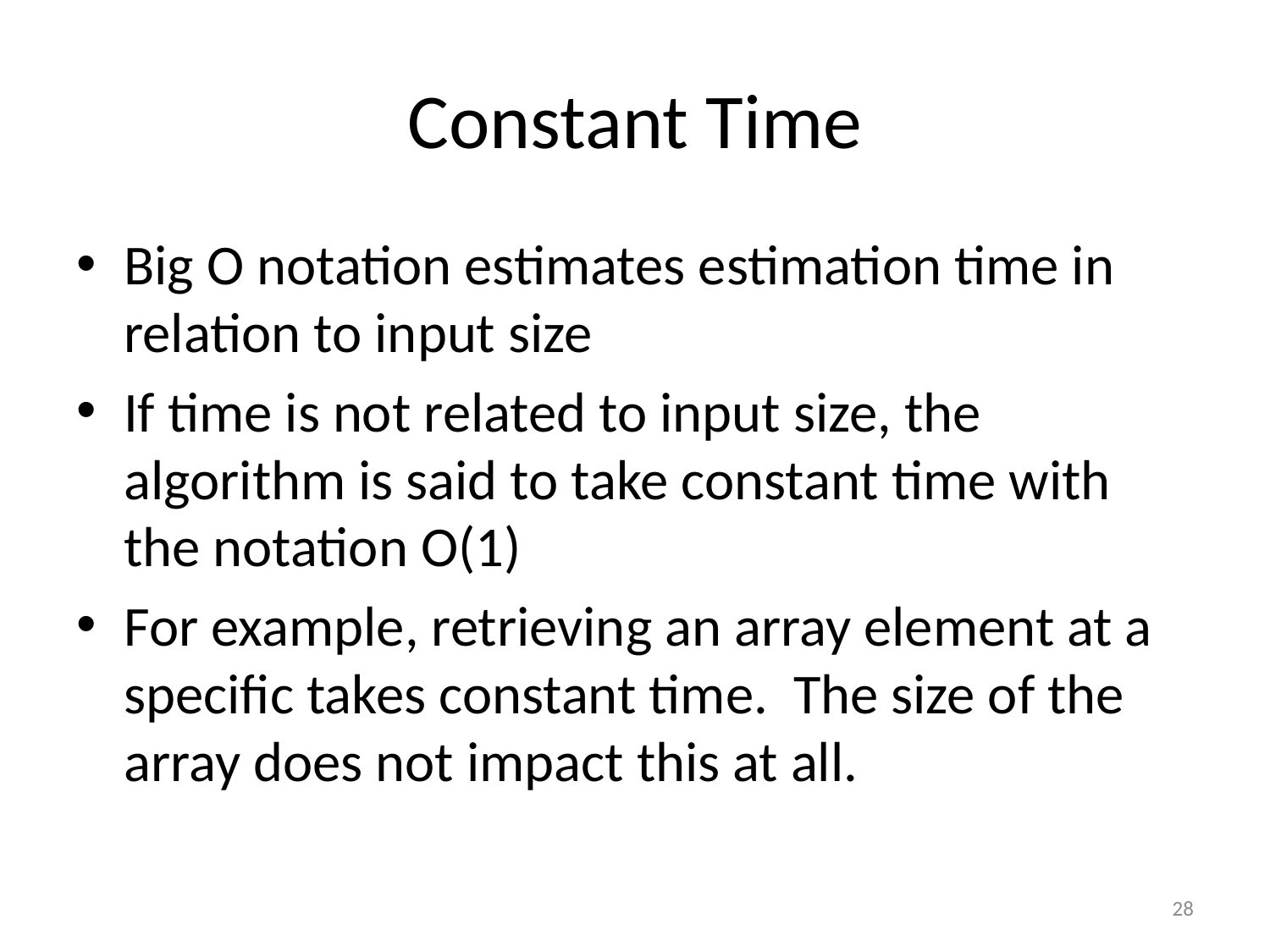

# Constant Time
Big O notation estimates estimation time in relation to input size
If time is not related to input size, the algorithm is said to take constant time with the notation O(1)
For example, retrieving an array element at a specific takes constant time.  The size of the array does not impact this at all.
28